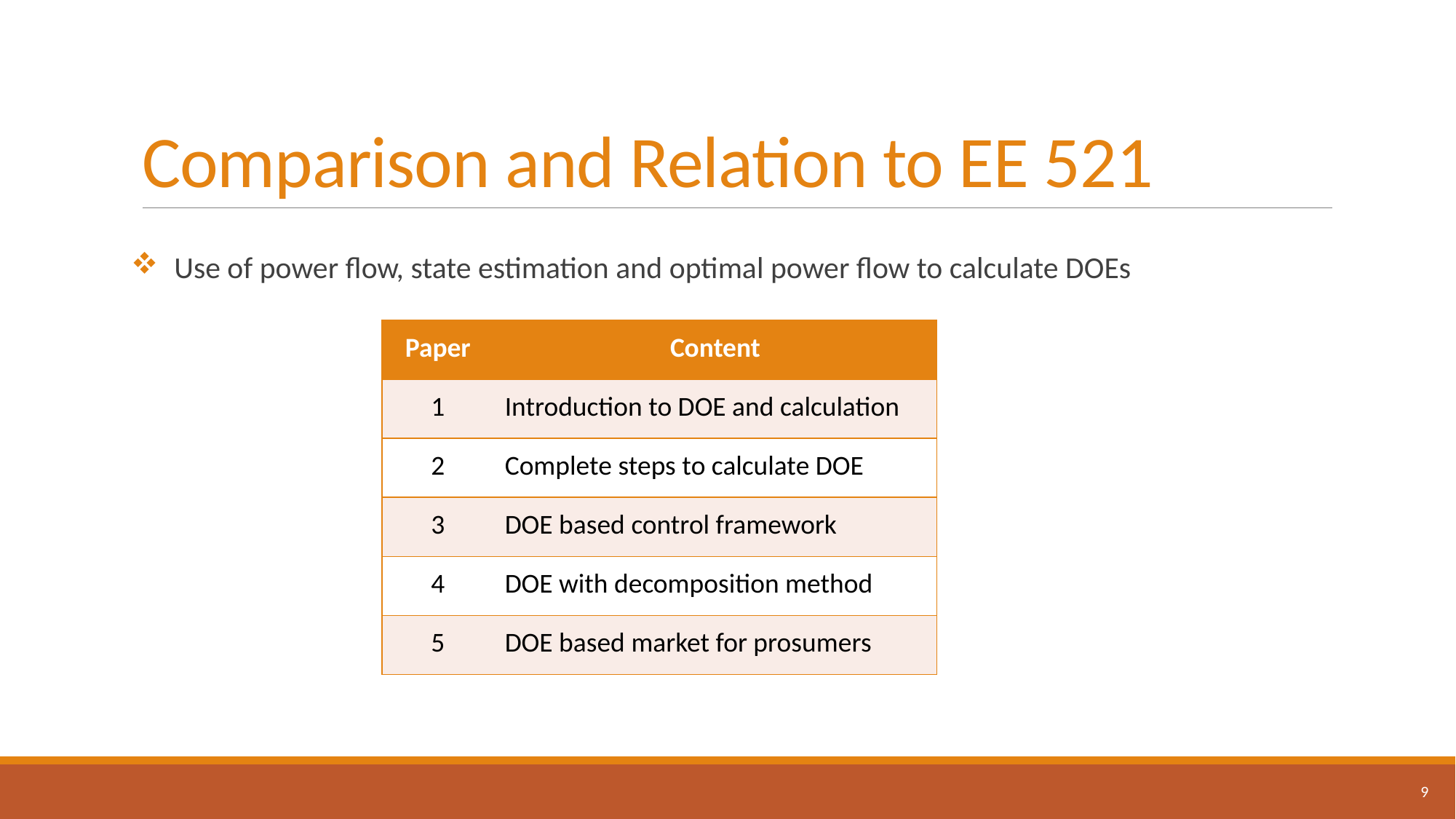

# Comparison and Relation to EE 521
Use of power flow, state estimation and optimal power flow to calculate DOEs

| Paper | Content |
| --- | --- |
| 1 | Introduction to DOE and calculation |
| 2 | Complete steps to calculate DOE |
| 3 | DOE based control framework |
| 4 | DOE with decomposition method |
| 5 | DOE based market for prosumers |
9